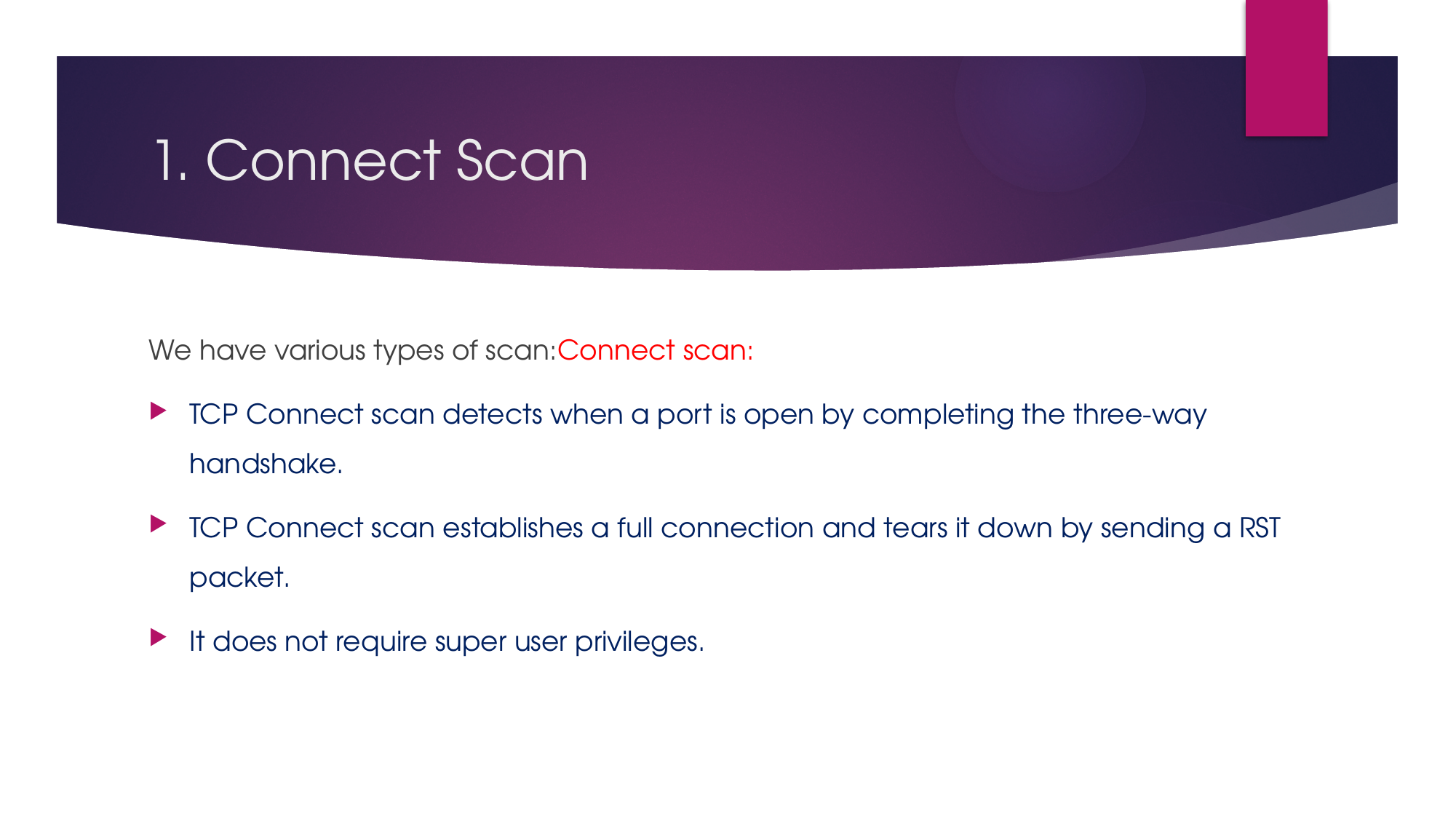

# 1. Connect Scan
We have various types of scan:Connect scan:
TCP Connect scan detects when a port is open by completing the three-way handshake.
TCP Connect scan establishes a full connection and tears it down by sending a RST packet.
It does not require super user privileges.